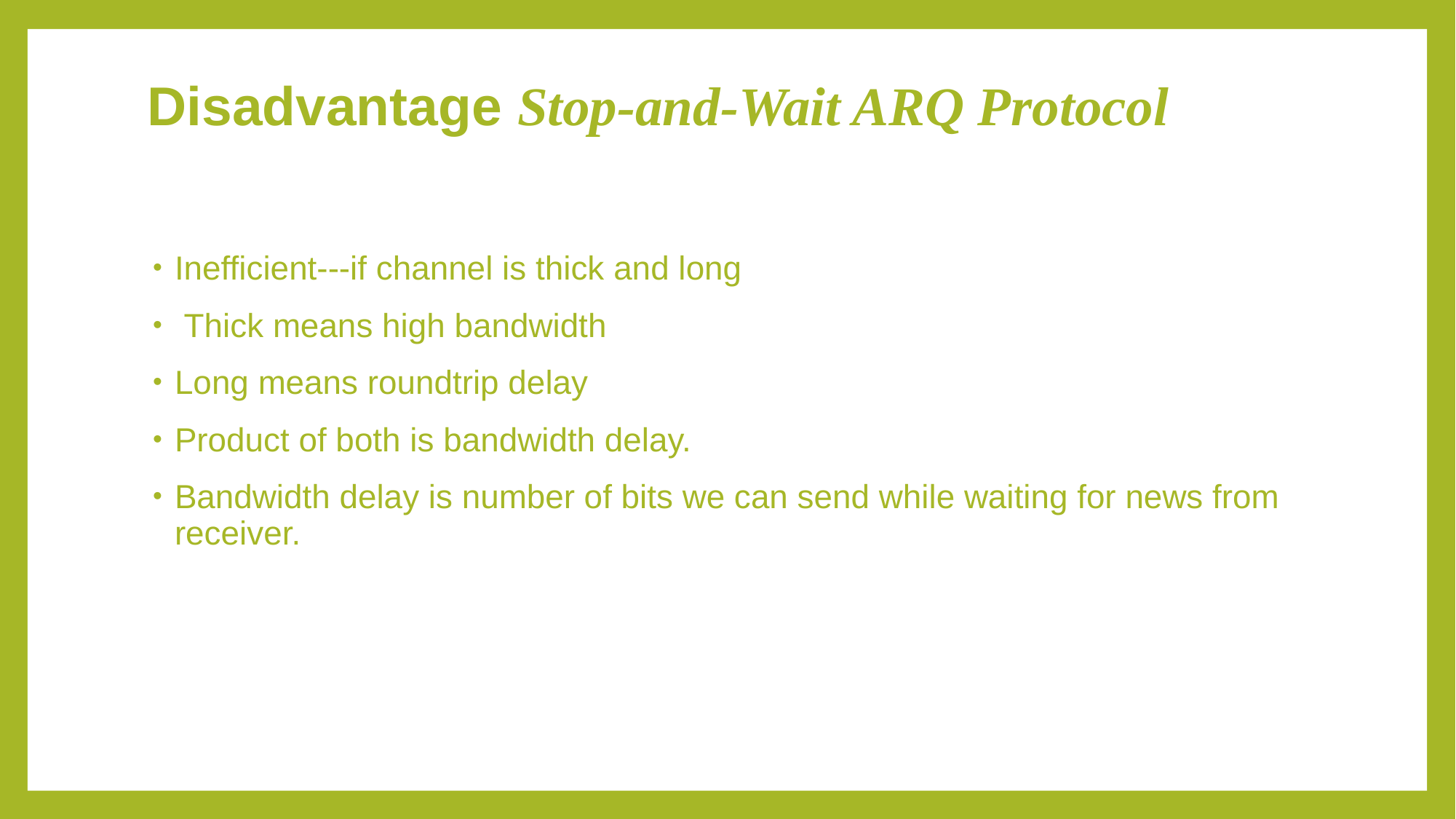

# Disadvantage Stop-and-Wait ARQ Protocol
Inefficient---if channel is thick and long
 Thick means high bandwidth
Long means roundtrip delay
Product of both is bandwidth delay.
Bandwidth delay is number of bits we can send while waiting for news from receiver.